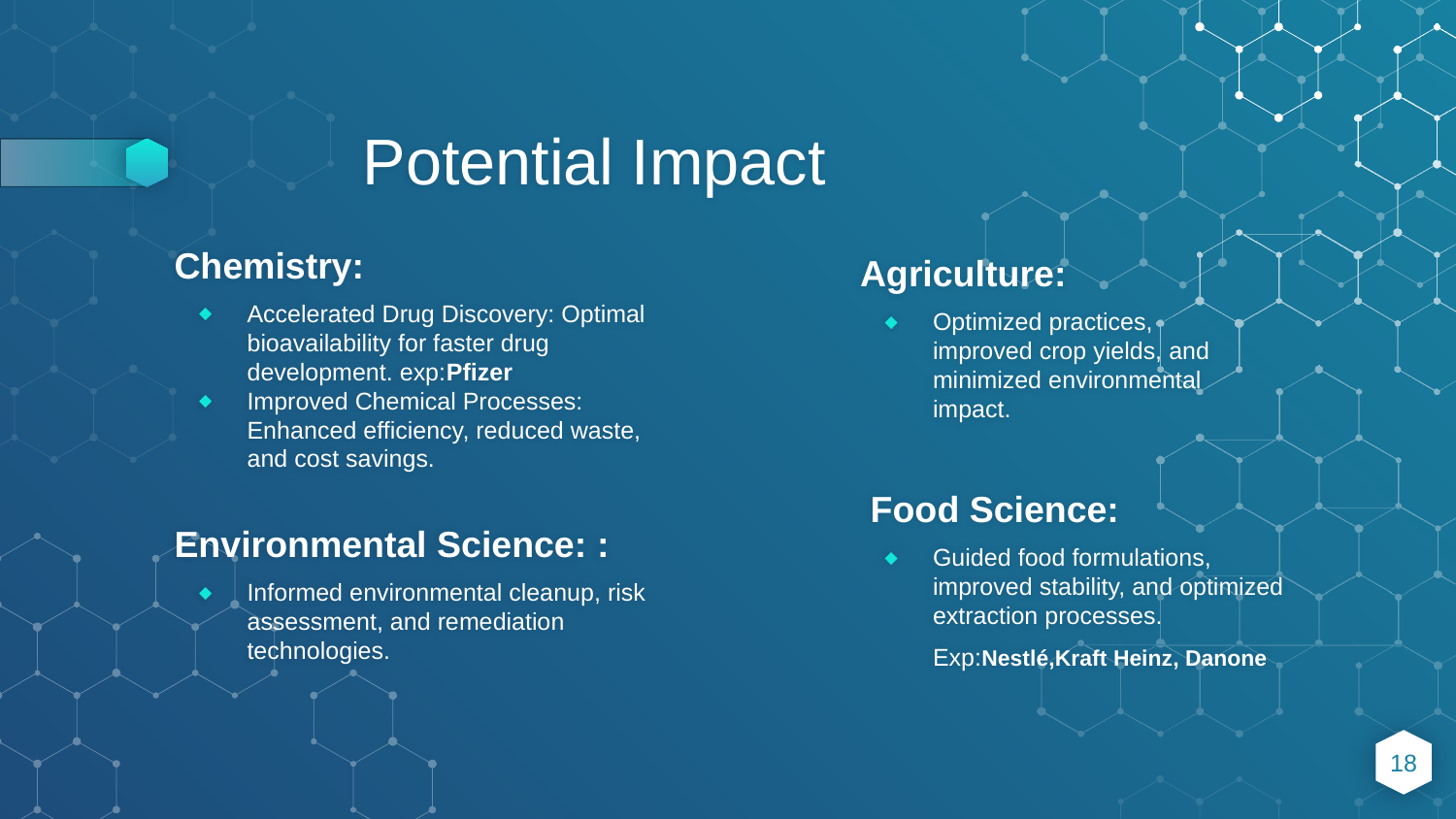

# Potential Impact
Chemistry:
Accelerated Drug Discovery: Optimal bioavailability for faster drug development. exp:Pfizer
Improved Chemical Processes: Enhanced efficiency, reduced waste, and cost savings.
Agriculture:
Optimized practices, improved crop yields, and minimized environmental impact.

 Food Science:
Guided food formulations, improved stability, and optimized extraction processes.
Exp:Nestlé,Kraft Heinz, Danone

Environmental Science: :
Informed environmental cleanup, risk assessment, and remediation technologies.

18